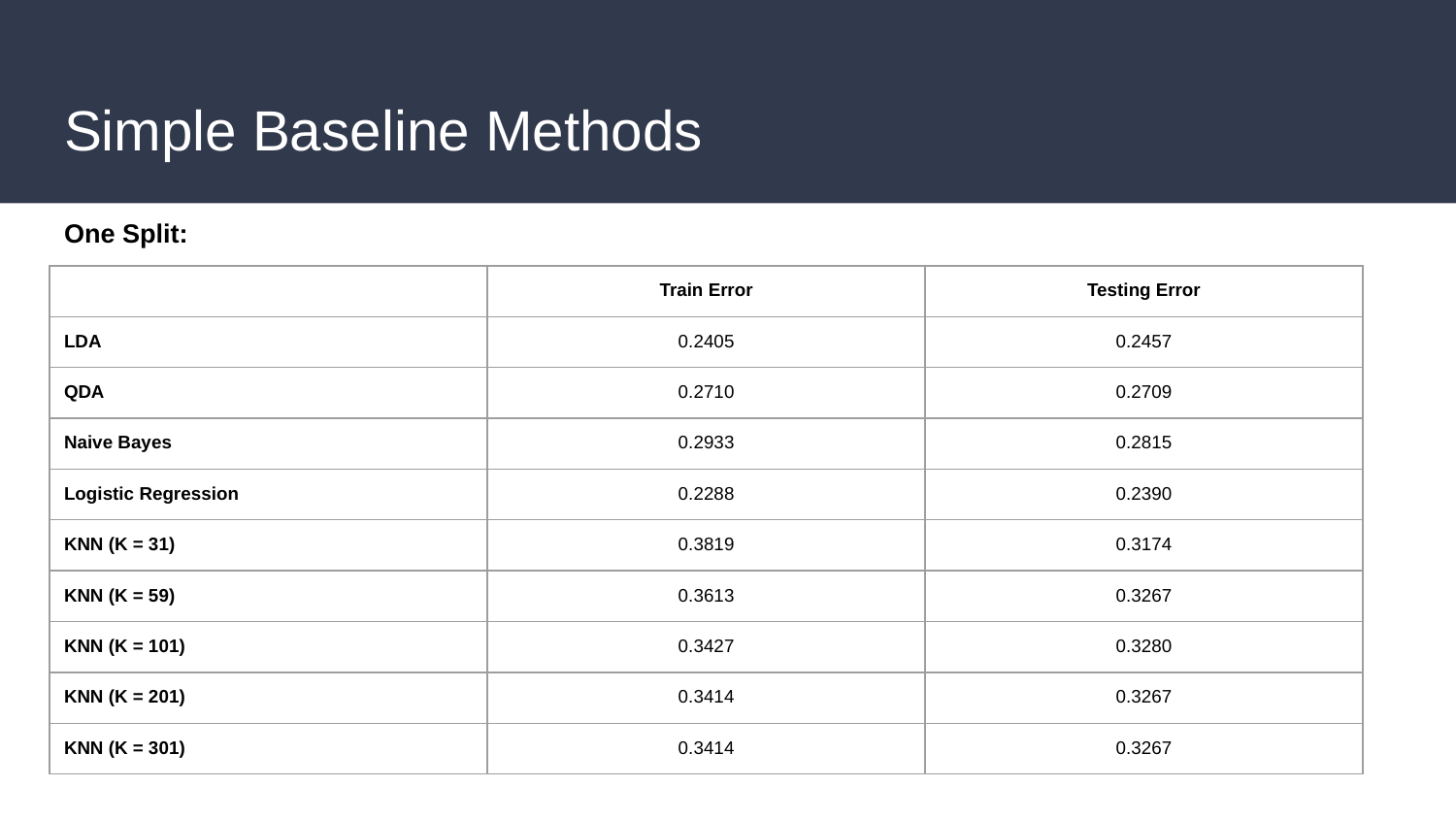

# Simple Baseline Methods
One Split:
|  | Train Error | Testing Error |
| --- | --- | --- |
| LDA | 0.2405 | 0.2457 |
| QDA | 0.2710 | 0.2709 |
| Naive Bayes | 0.2933 | 0.2815 |
| Logistic Regression | 0.2288 | 0.2390 |
| KNN (K = 31) | 0.3819 | 0.3174 |
| KNN (K = 59) | 0.3613 | 0.3267 |
| KNN (K = 101) | 0.3427 | 0.3280 |
| KNN (K = 201) | 0.3414 | 0.3267 |
| KNN (K = 301) | 0.3414 | 0.3267 |